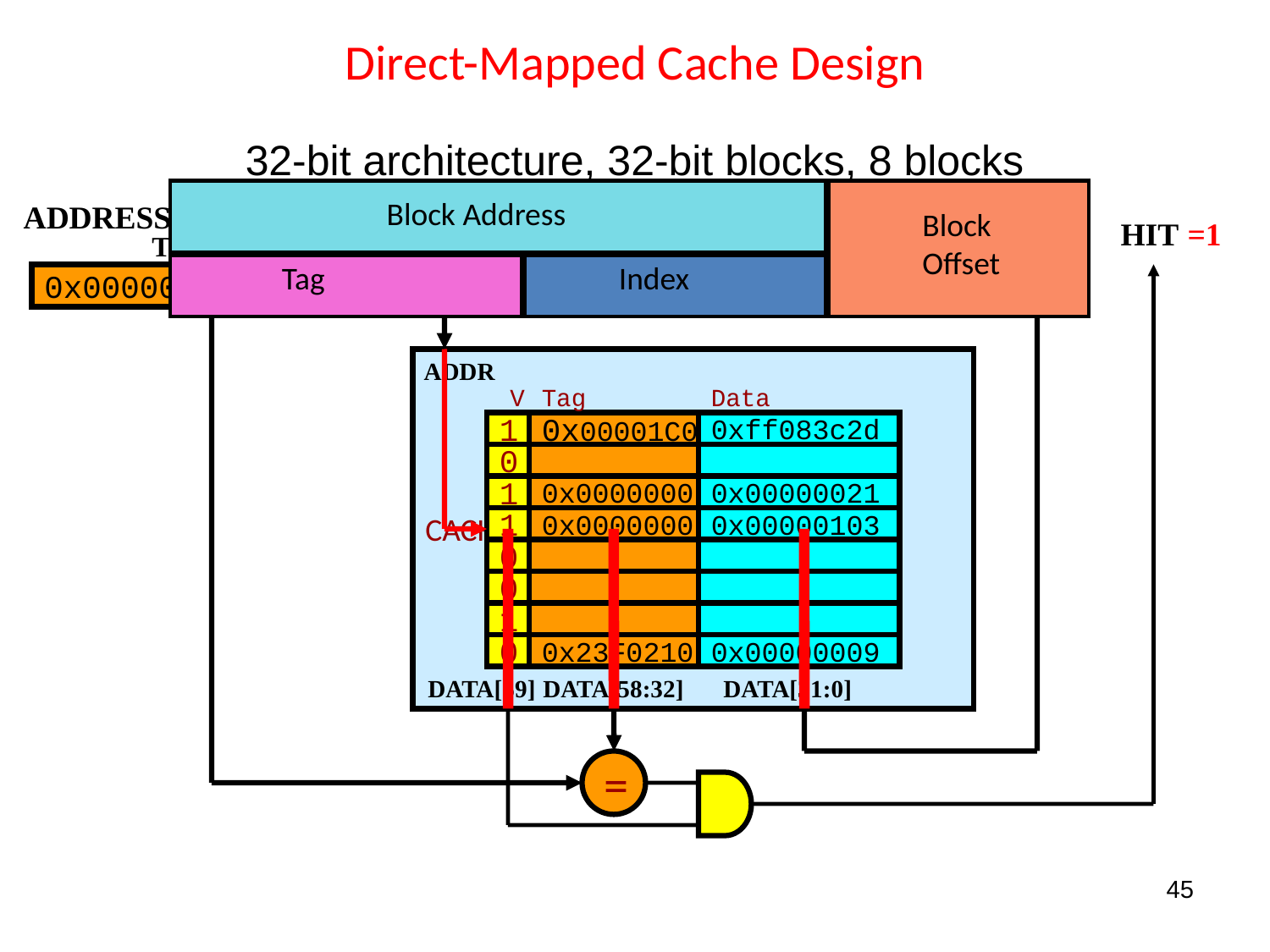

Direct-Mapped Cache Design
32-bit architecture, 32-bit blocks, 8 blocks

Block Address
Block
Offset
Tag
Index

ADDRESS
Byte Offset (2-bit)

Cache
Index (3-bit)
DATA
HIT
=1
Tag (27-bit)
0x0000000
3
0

ADDR
CACHE SRAM

V
Tag
Data
1
0x00001C0
0xff083c2d
0

1
0x0000000
0x00000021
1
0x0000000
0x00000103
0

0

1

0
0x23F0210
0x00000009

DATA[59]
DATA[58:32]
DATA[31:0]

=

45